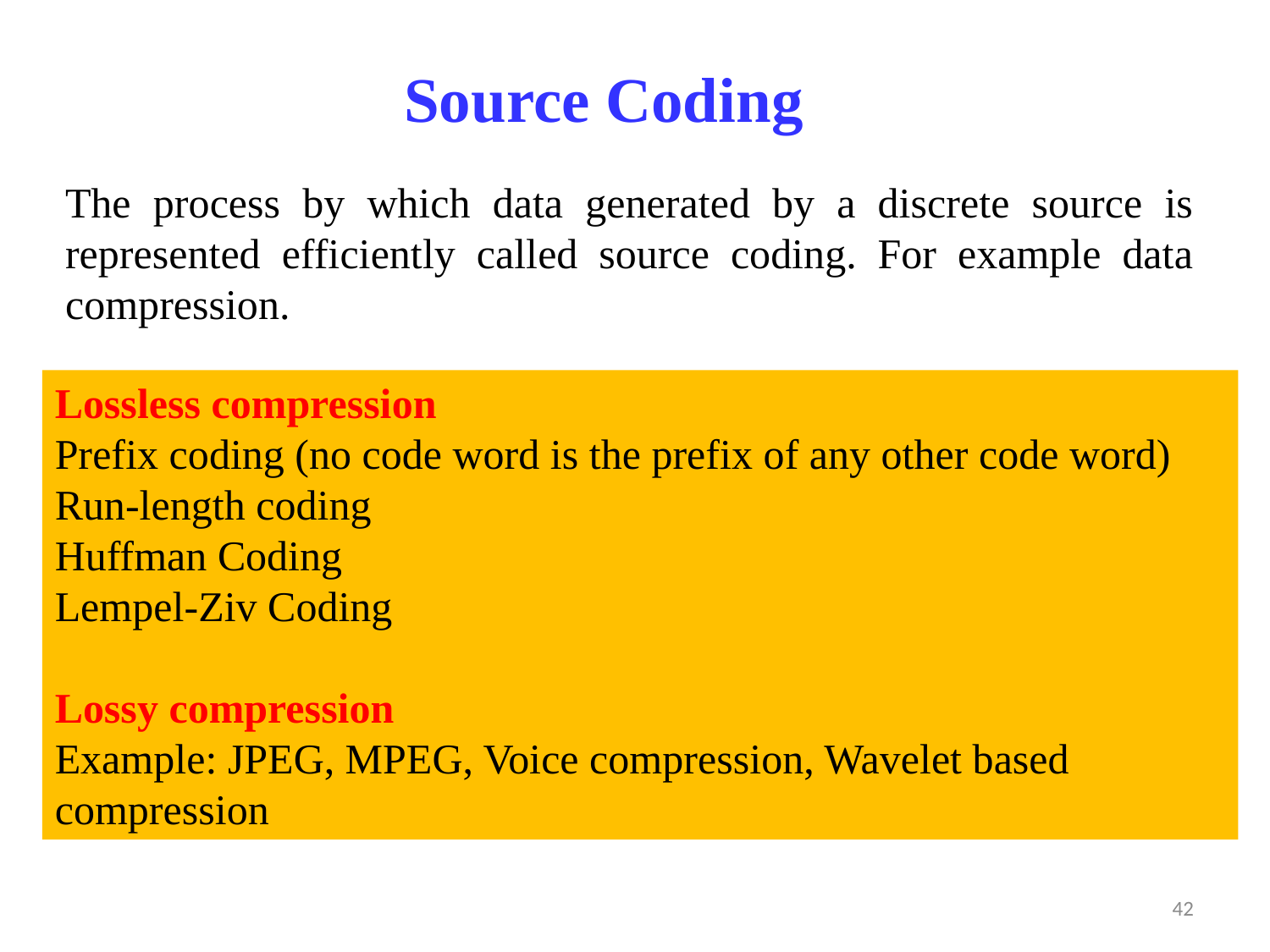

Source Coding
The process by which data generated by a discrete source is represented efficiently called source coding. For example data compression.
Lossless compression
Prefix coding (no code word is the prefix of any other code word)
Run-length coding
Huffman Coding
Lempel-Ziv Coding

Lossy compression
Example: JPEG, MPEG, Voice compression, Wavelet based compression
42